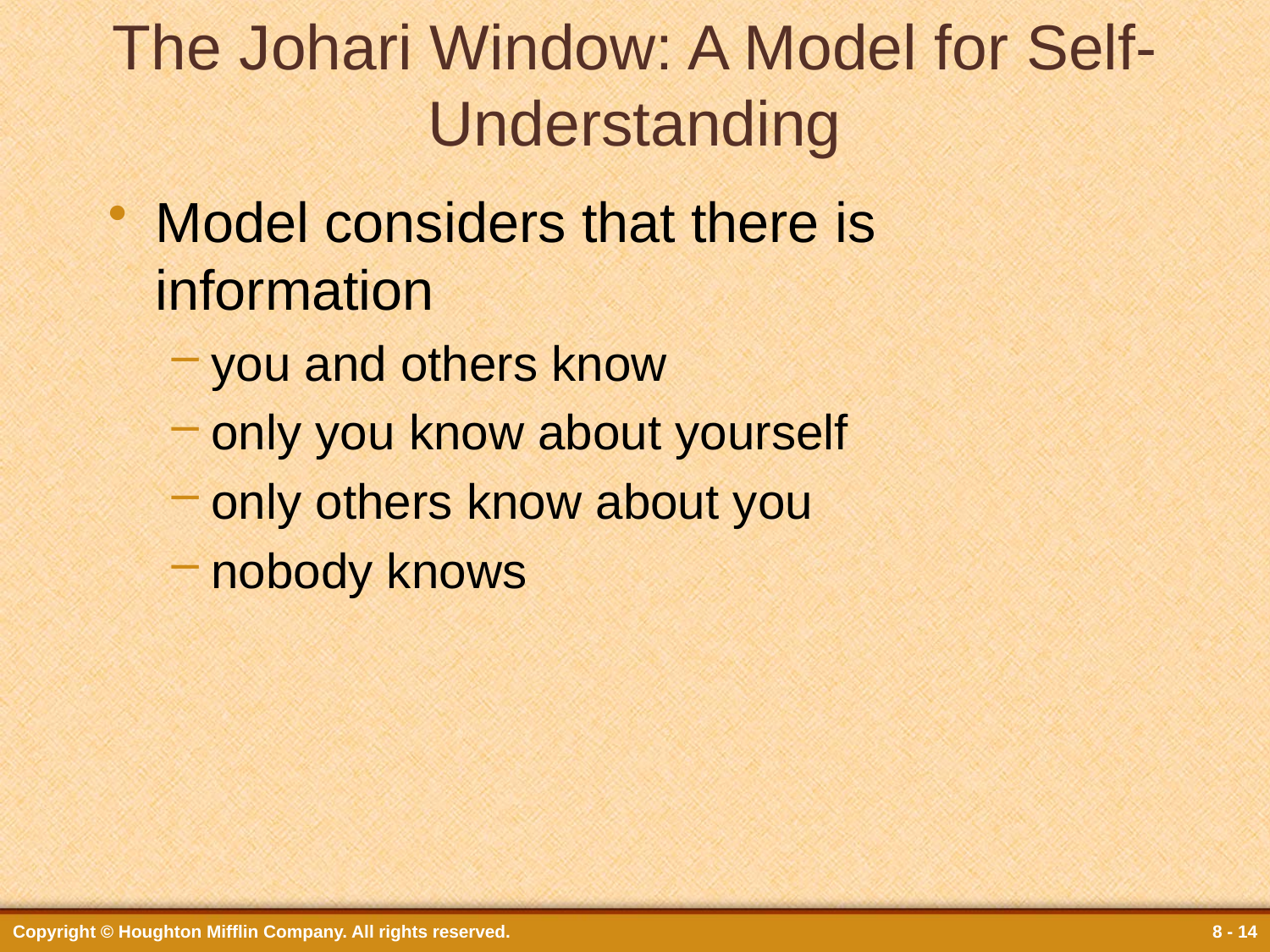

# The Johari Window: A Model for Self-Understanding
Model considers that there is information
you and others know
only you know about yourself
only others know about you
nobody knows
Copyright © Houghton Mifflin Company. All rights reserved.
8 - 14